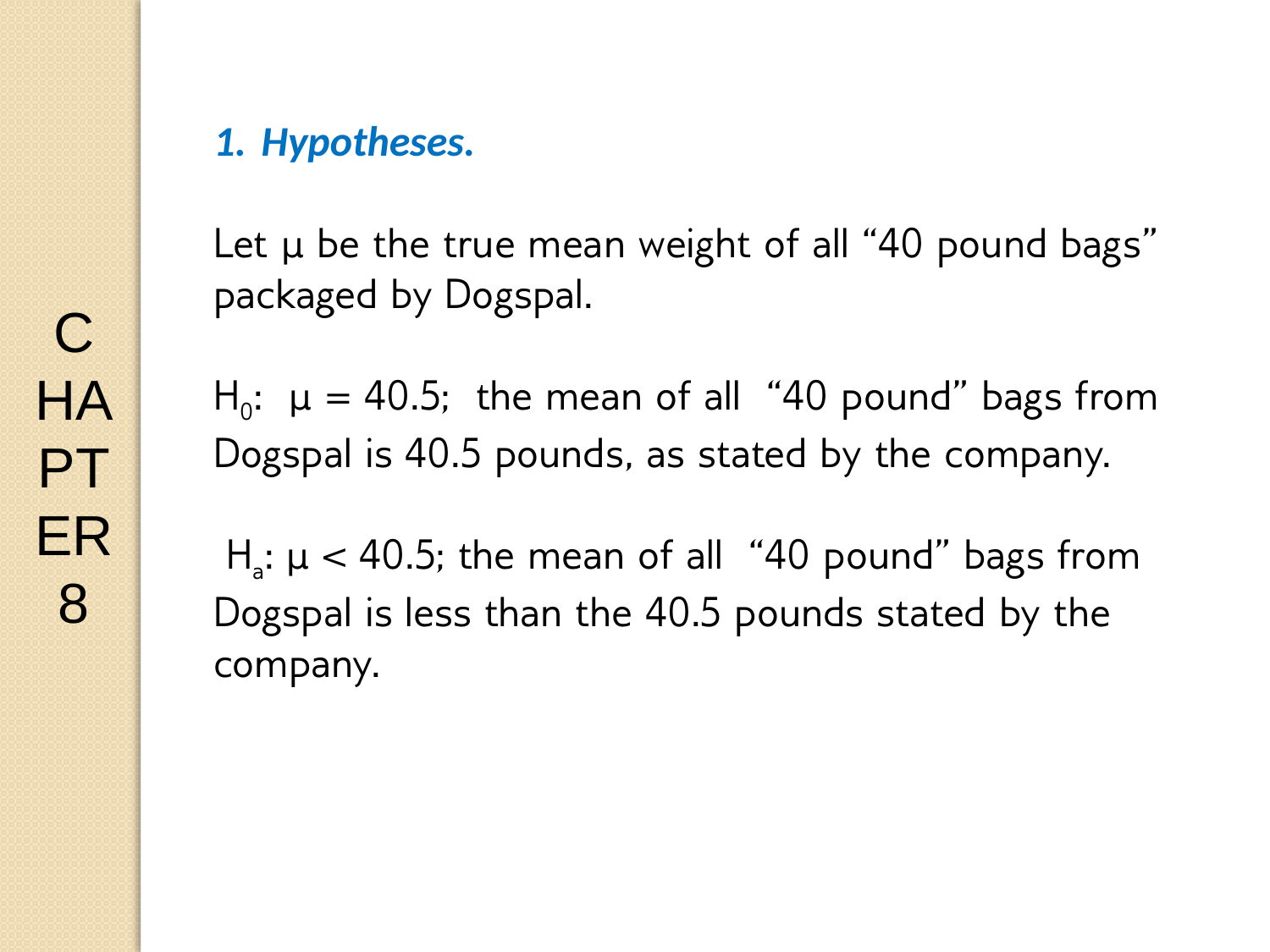

CHAPTER 8
Hypotheses.

Let µ be the true mean weight of all “40 pound bags” packaged by Dogspal.

H0:  µ = 40.5;  the mean of all  “40 pound” bags from Dogspal is 40.5 pounds, as stated by the company.

 Ha: µ < 40.5; the mean of all  “40 pound” bags from Dogspal is less than the 40.5 pounds stated by the company.